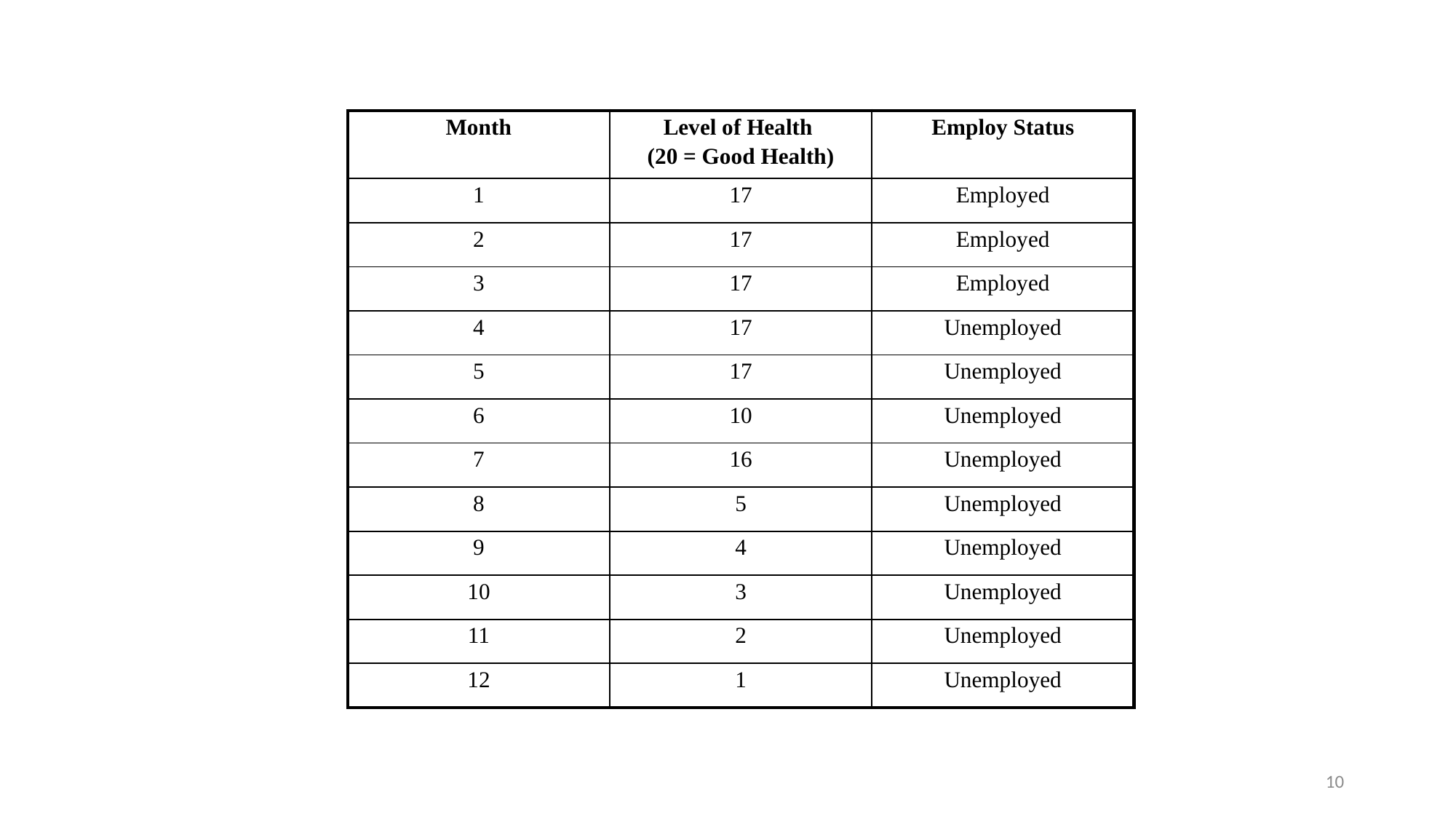

| Month | Level of Health (20 = Good Health) | Employ Status |
| --- | --- | --- |
| 1 | 17 | Employed |
| 2 | 17 | Employed |
| 3 | 17 | Employed |
| 4 | 17 | Unemployed |
| 5 | 17 | Unemployed |
| 6 | 10 | Unemployed |
| 7 | 16 | Unemployed |
| 8 | 5 | Unemployed |
| 9 | 4 | Unemployed |
| 10 | 3 | Unemployed |
| 11 | 2 | Unemployed |
| 12 | 1 | Unemployed |
10